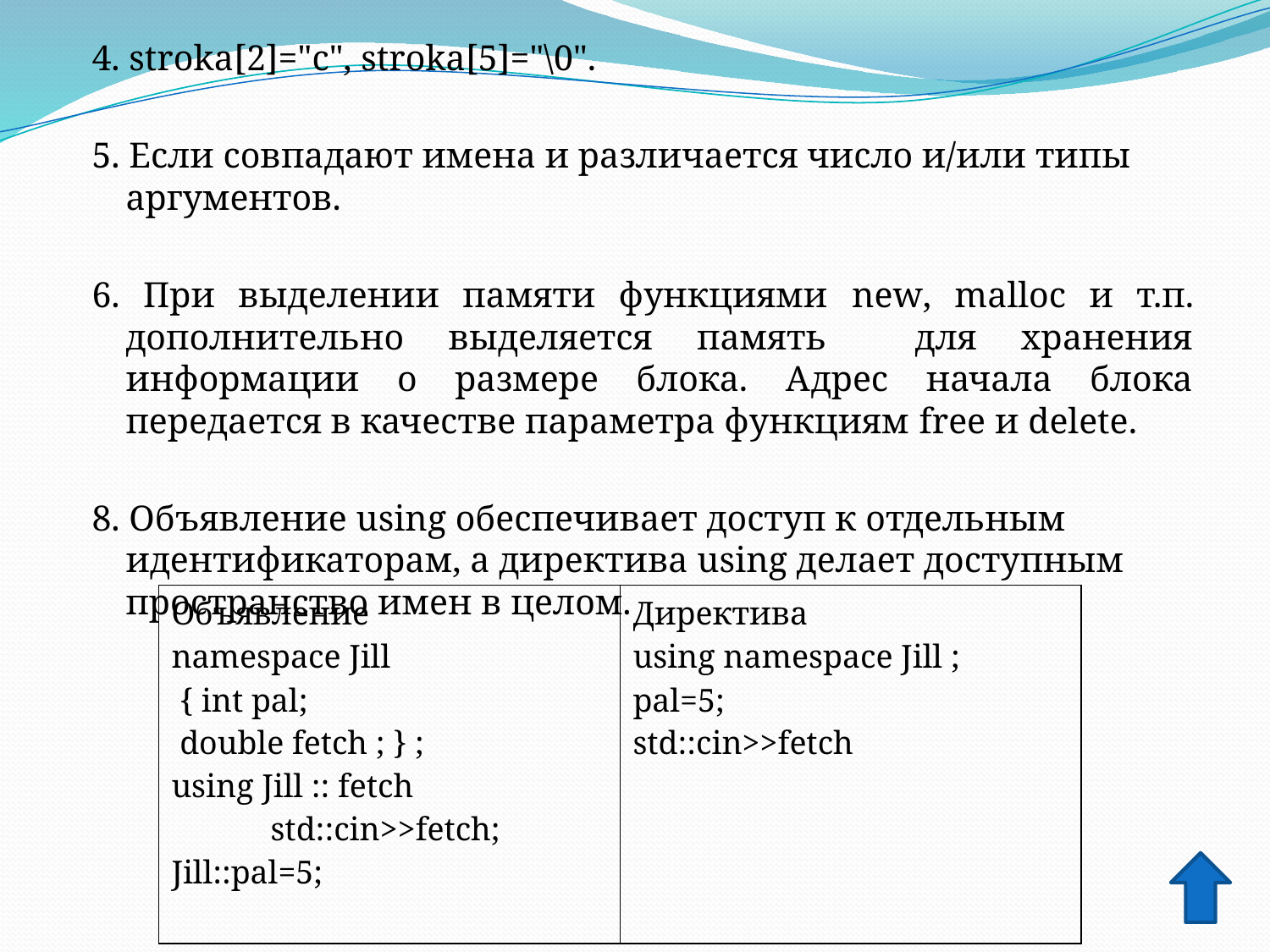

4. stroka[2]="c", stroka[5]="\0".

5. Если совпадают имена и различается число и/или типы аргументов.

6. При выделении памяти функциями new, malloc и т.п. дополнительно выделяется память  для хранения информации о размере блока. Адрес начала блока передается в качестве параметра функциям free и delete.

8. Объявление using обеспечивает доступ к отдельным идентификаторам, а директива using делает доступным пространство имен в целом.

| Объявление namespace Jill { int pal; double fetch ; } ; using Jill :: fetch std::cin>>fetch; Jill::pal=5; | Директива using namespace Jill ; pal=5; std::cin>>fetch |
| --- | --- |